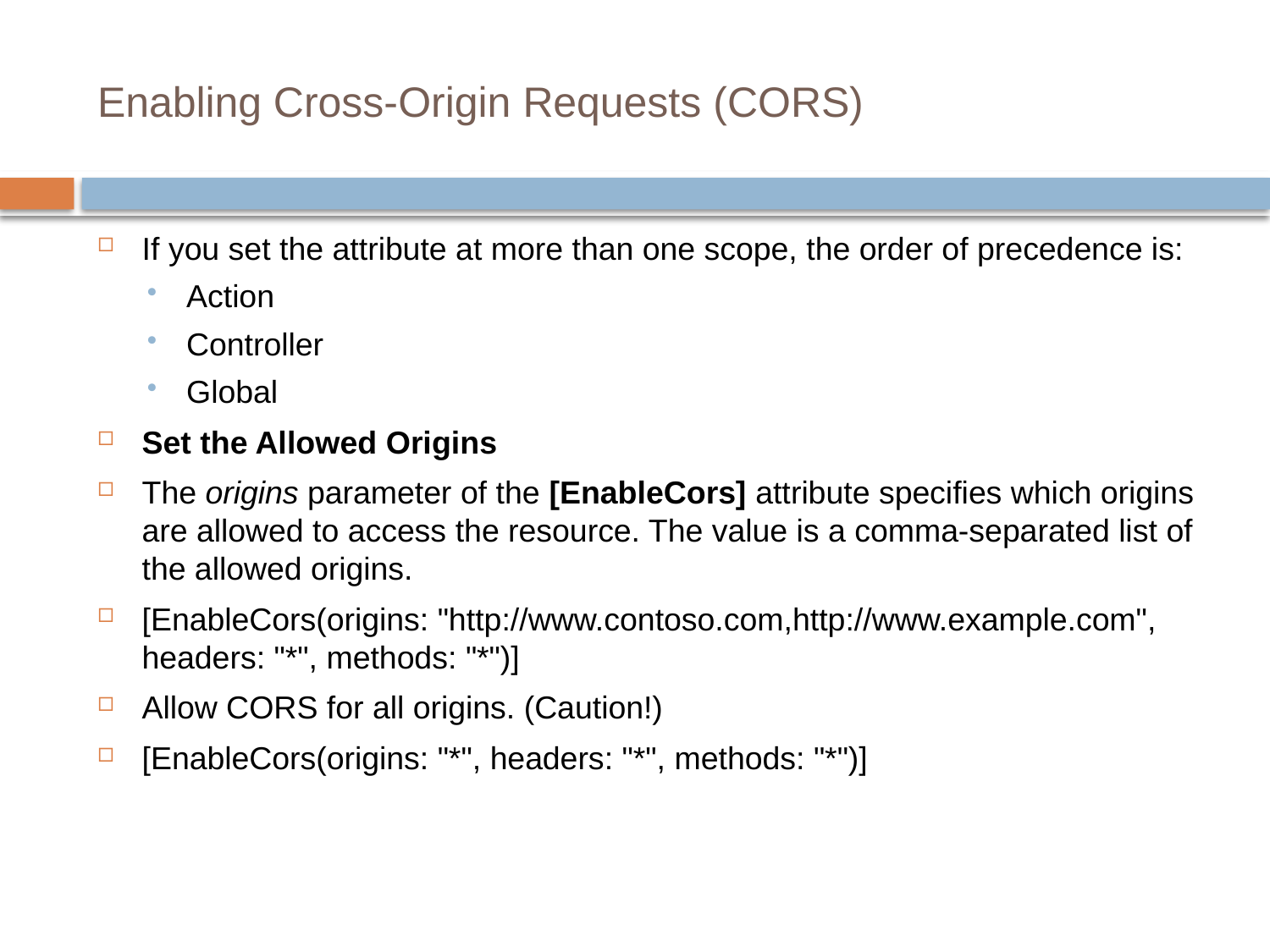

# Enabling Cross-Origin Requests (CORS)
If you set the attribute at more than one scope, the order of precedence is:
Action
Controller
Global
Set the Allowed Origins
The origins parameter of the [EnableCors] attribute specifies which origins are allowed to access the resource. The value is a comma-separated list of the allowed origins.
[EnableCors(origins: "http://www.contoso.com,http://www.example.com", headers: "*", methods: "*")]
Allow CORS for all origins. (Caution!)
[EnableCors(origins: "*", headers: "*", methods: "*")]